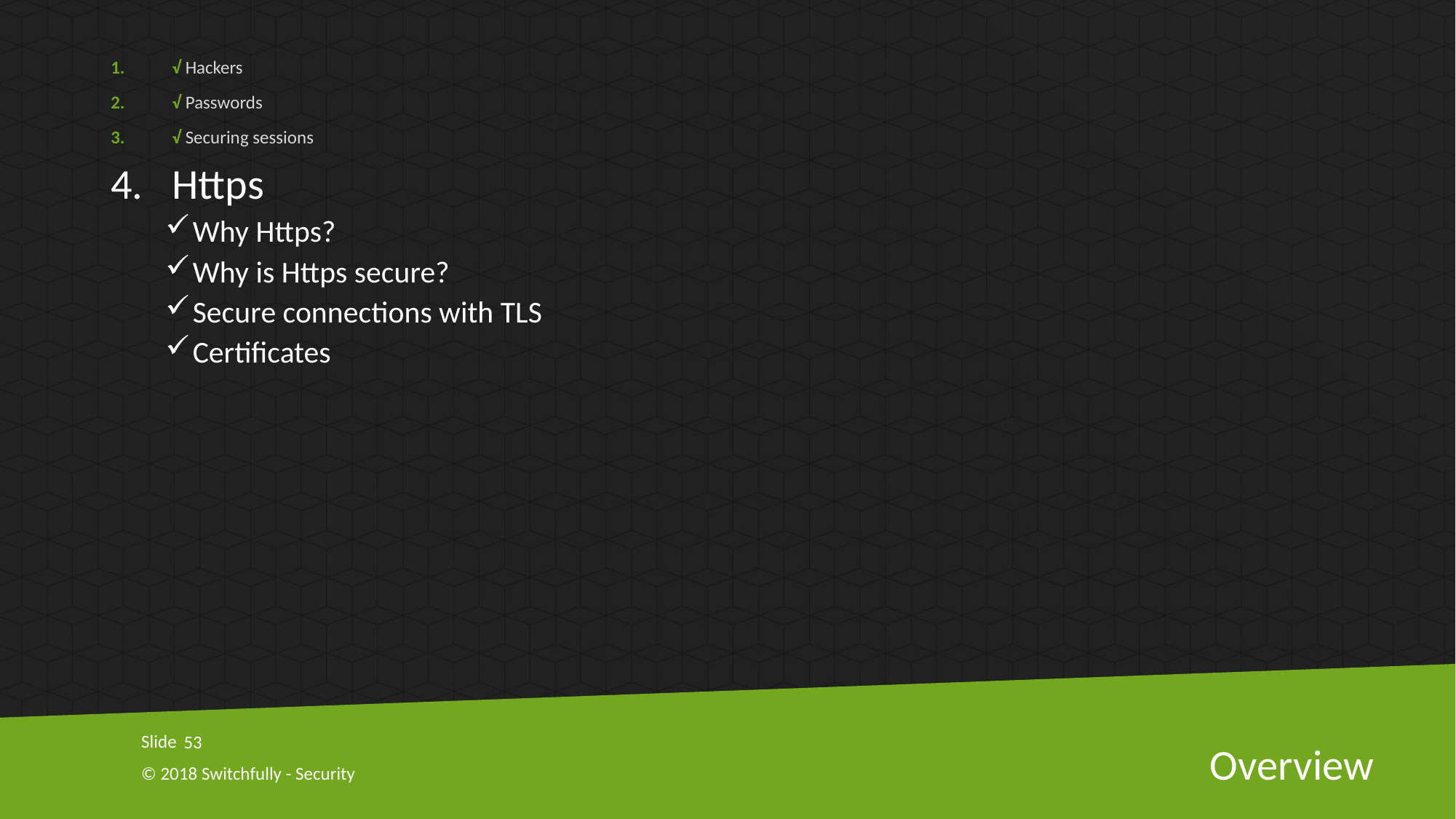

√ Hackers
√ Passwords
√ Securing sessions
Https
Why Https?
Why is Https secure?
Secure connections with TLS
Certificates

53
# Overview
© 2018 Switchfully - Security